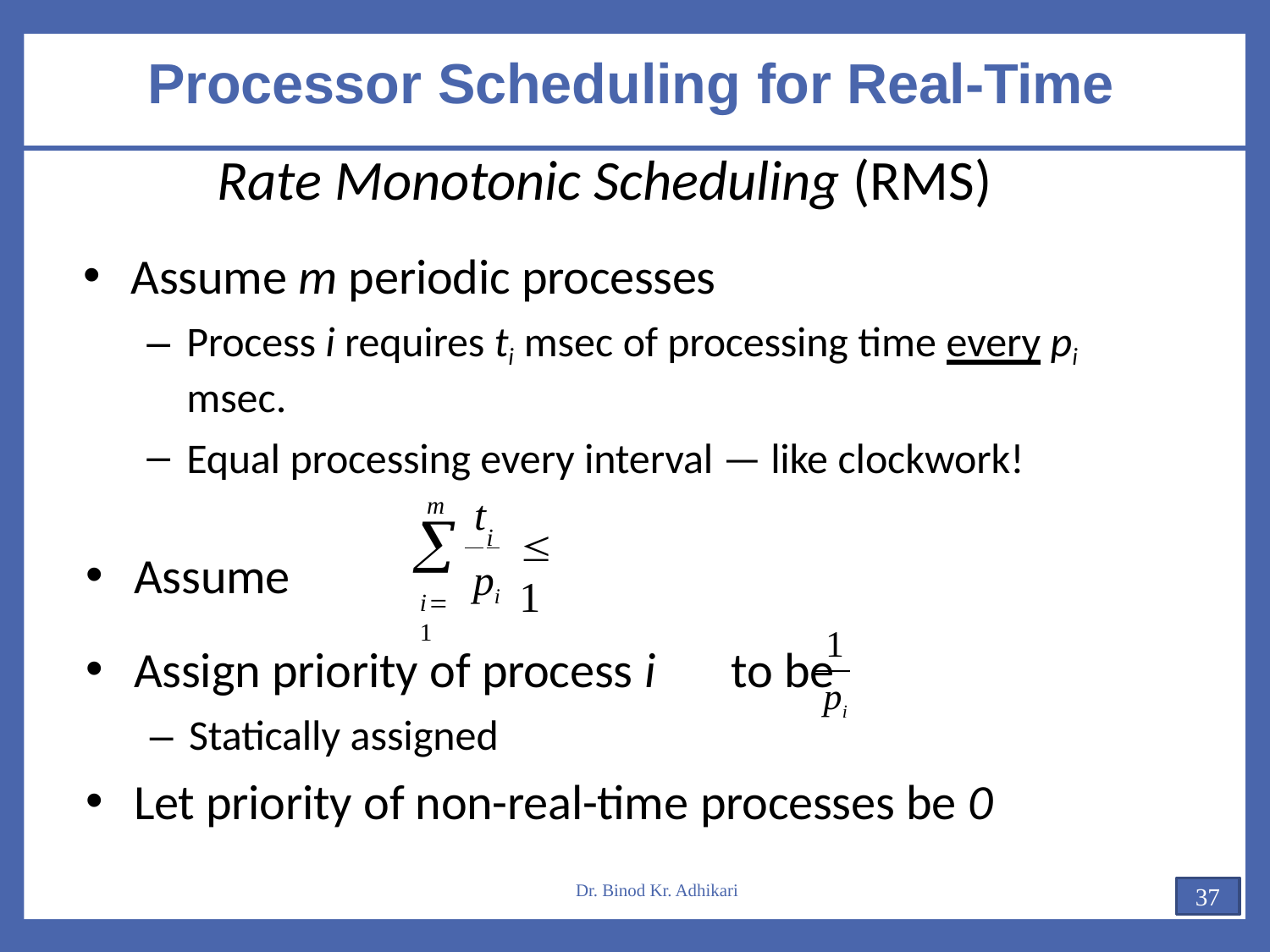

# Processor Scheduling for Real-Time
           Rate Monotonic Scheduling (RMS)
Assume m periodic processes
Process i requires ti msec of processing time every pi
msec.
Equal processing every interval — like clockwork!
t
m
∑
≤ 1
   i
pi
i=1
Assume
1
pi

Assign priority of process i	to be
– Statically assigned
Let priority of non-real-time processes be 0
Dr. Binod Kr. Adhikari